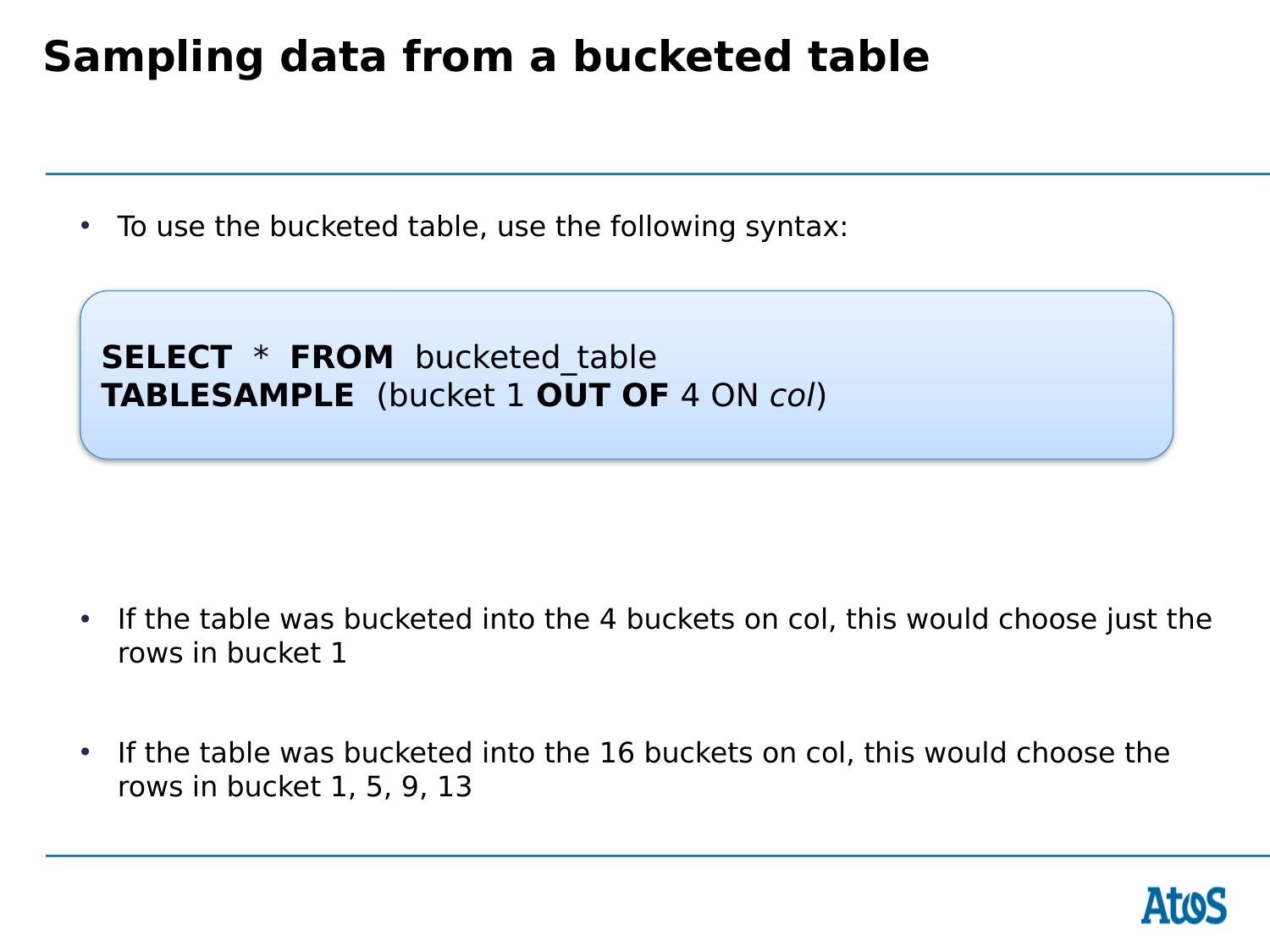

# Sampling data from a bucketed table
To use the bucketed table, use the following syntax:

If the table was bucketed into the 4 buckets on col, this would choose just the rows in bucket 1

If the table was bucketed into the 16 buckets on col, this would choose the   rows in bucket 1, 5, 9, 13
SELECT  *  FROM  bucketed_table
TABLESAMPLE  (bucket 1 OUT OF 4 ON col)